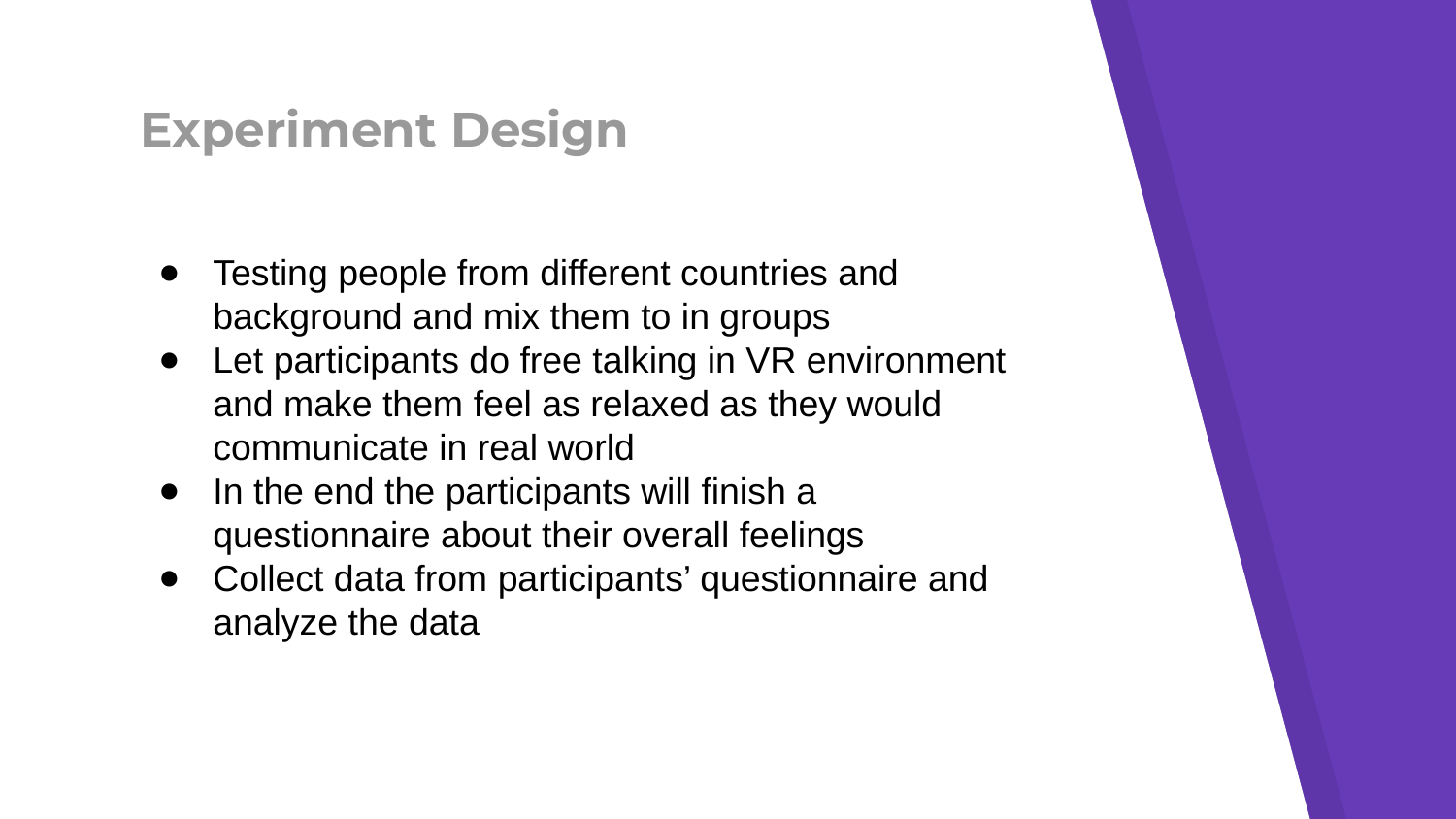

# Experiment Design
Testing people from different countries and background and mix them to in groups
Let participants do free talking in VR environment and make them feel as relaxed as they would communicate in real world
In the end the participants will finish a  questionnaire about their overall feelings
Collect data from participants’ questionnaire and analyze the data